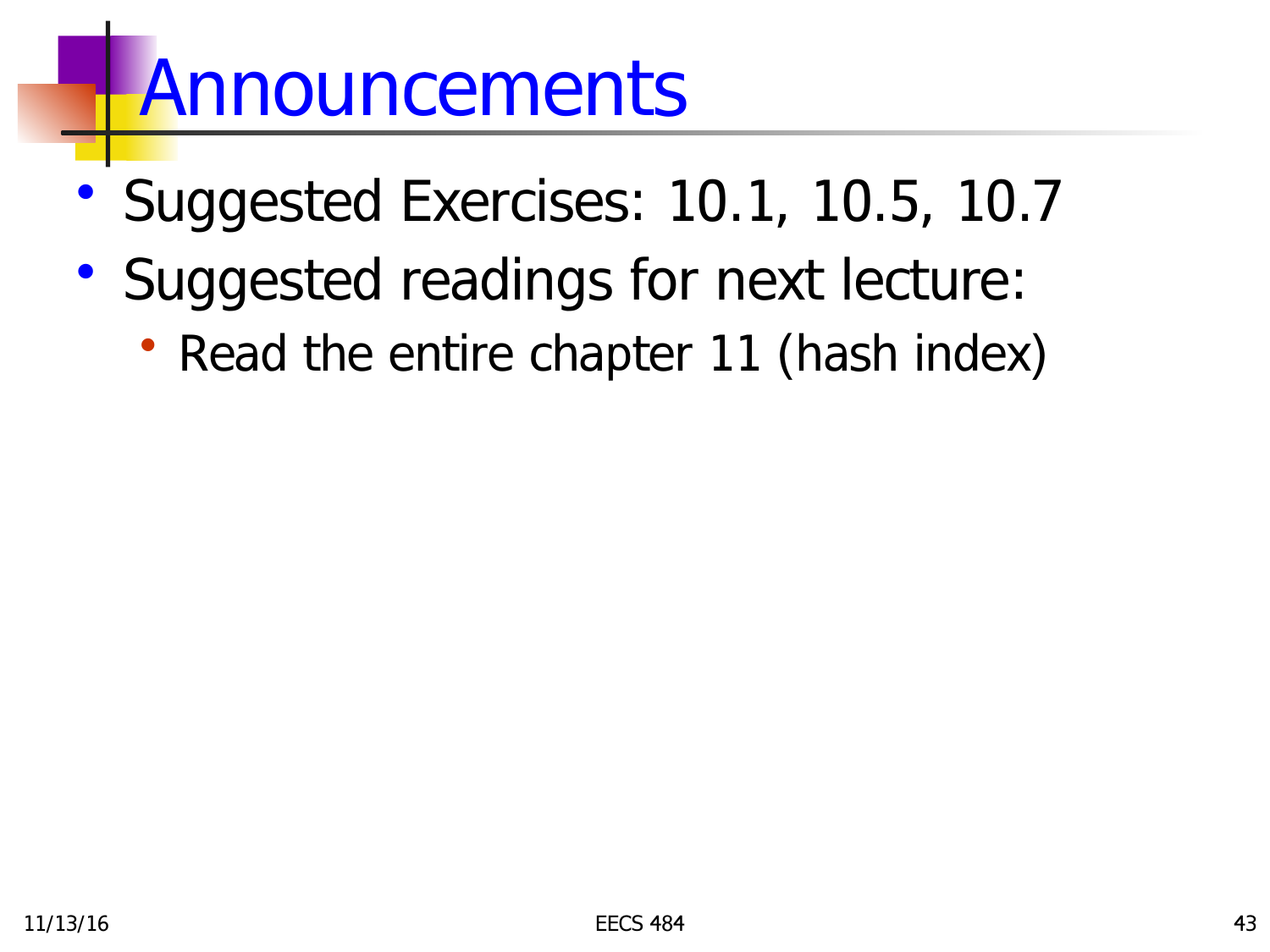

# Announcements
Suggested Exercises: 10.1, 10.5, 10.7
Suggested readings for next lecture:
Read the entire chapter 11 (hash index)
11/13/16
EECS 484
43